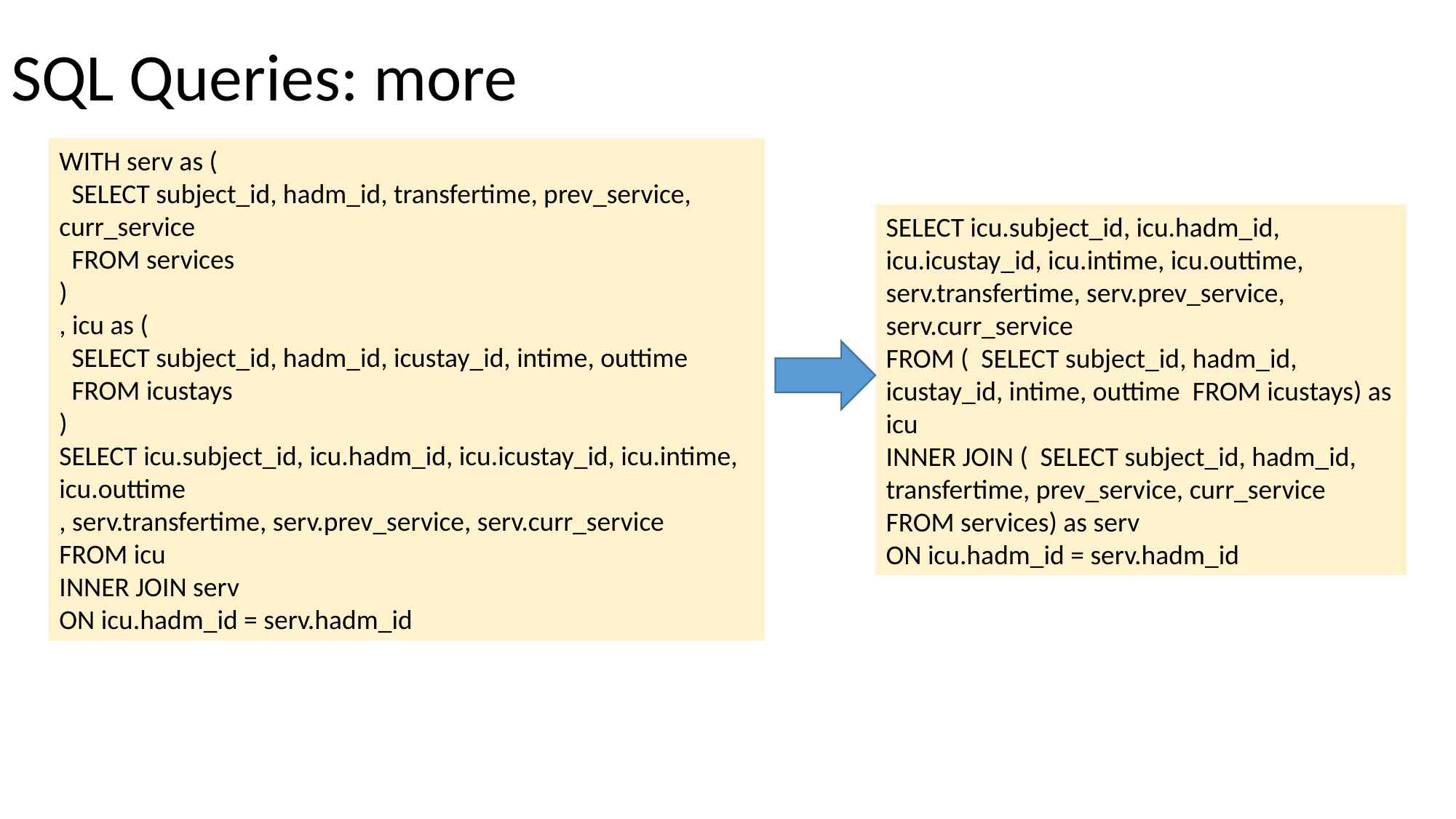

# SQL Queries: more
WITH serv as (
  SELECT subject_id, hadm_id, transfertime, prev_service, curr_service
  FROM services
)
, icu as (
  SELECT subject_id, hadm_id, icustay_id, intime, outtime
  FROM icustays
)
SELECT icu.subject_id, icu.hadm_id, icu.icustay_id, icu.intime, icu.outtime
, serv.transfertime, serv.prev_service, serv.curr_service
FROM icu
INNER JOIN serv
ON icu.hadm_id = serv.hadm_id
SELECT icu.subject_id, icu.hadm_id, icu.icustay_id, icu.intime, icu.outtime, serv.transfertime, serv.prev_service, serv.curr_service
FROM (  SELECT subject_id, hadm_id, icustay_id, intime, outtime  FROM icustays) as icu
INNER JOIN (  SELECT subject_id, hadm_id, transfertime, prev_service, curr_service  FROM services) as serv
ON icu.hadm_id = serv.hadm_id